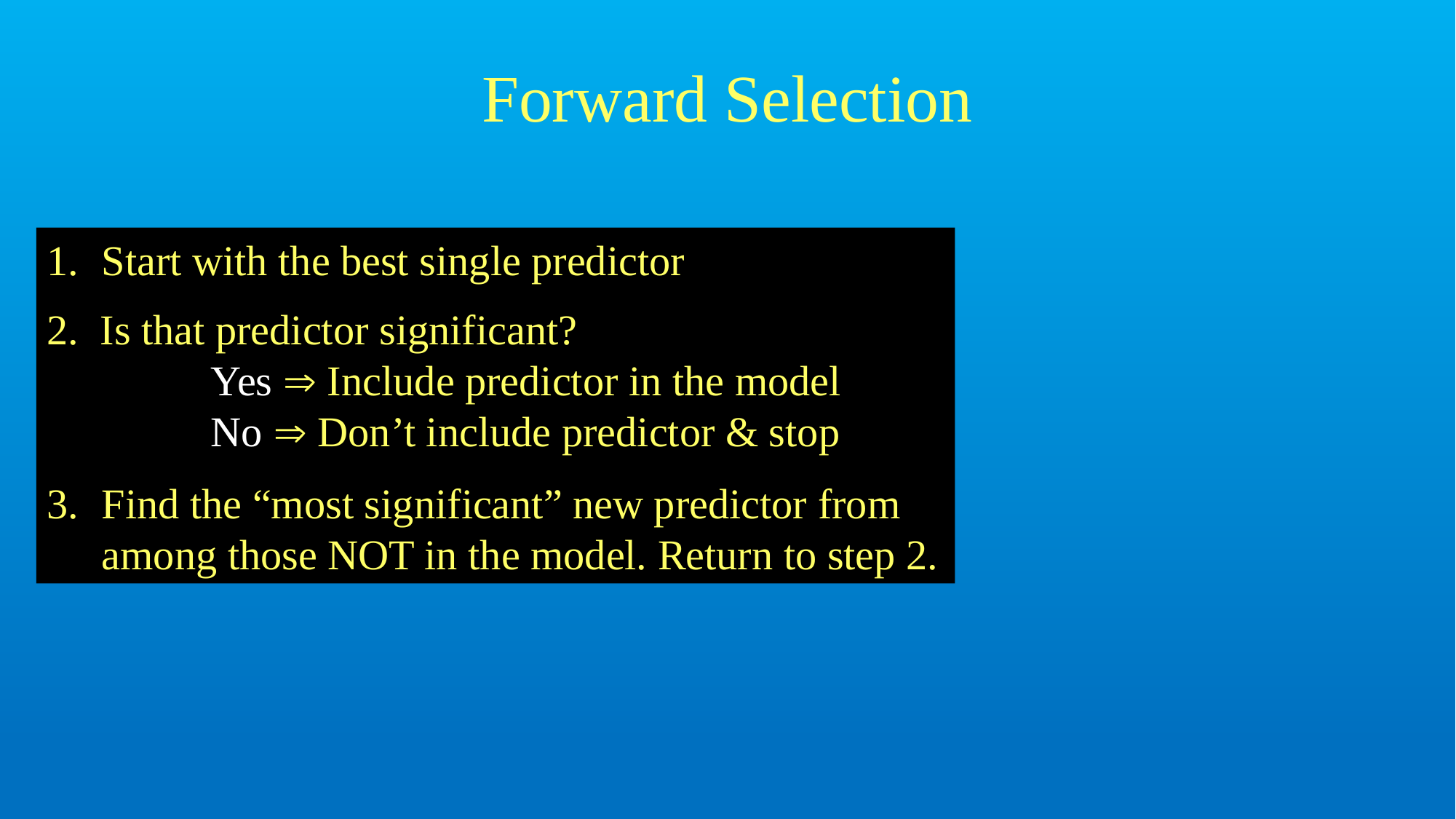

# Forward Selection
Start with the best single predictor
2.  Is that predictor significant?
 		Yes ⇒ Include predictor in the model
		No ⇒ Don’t include predictor & stop
Find the “most significant” new predictor from among those NOT in the model. Return to step 2.